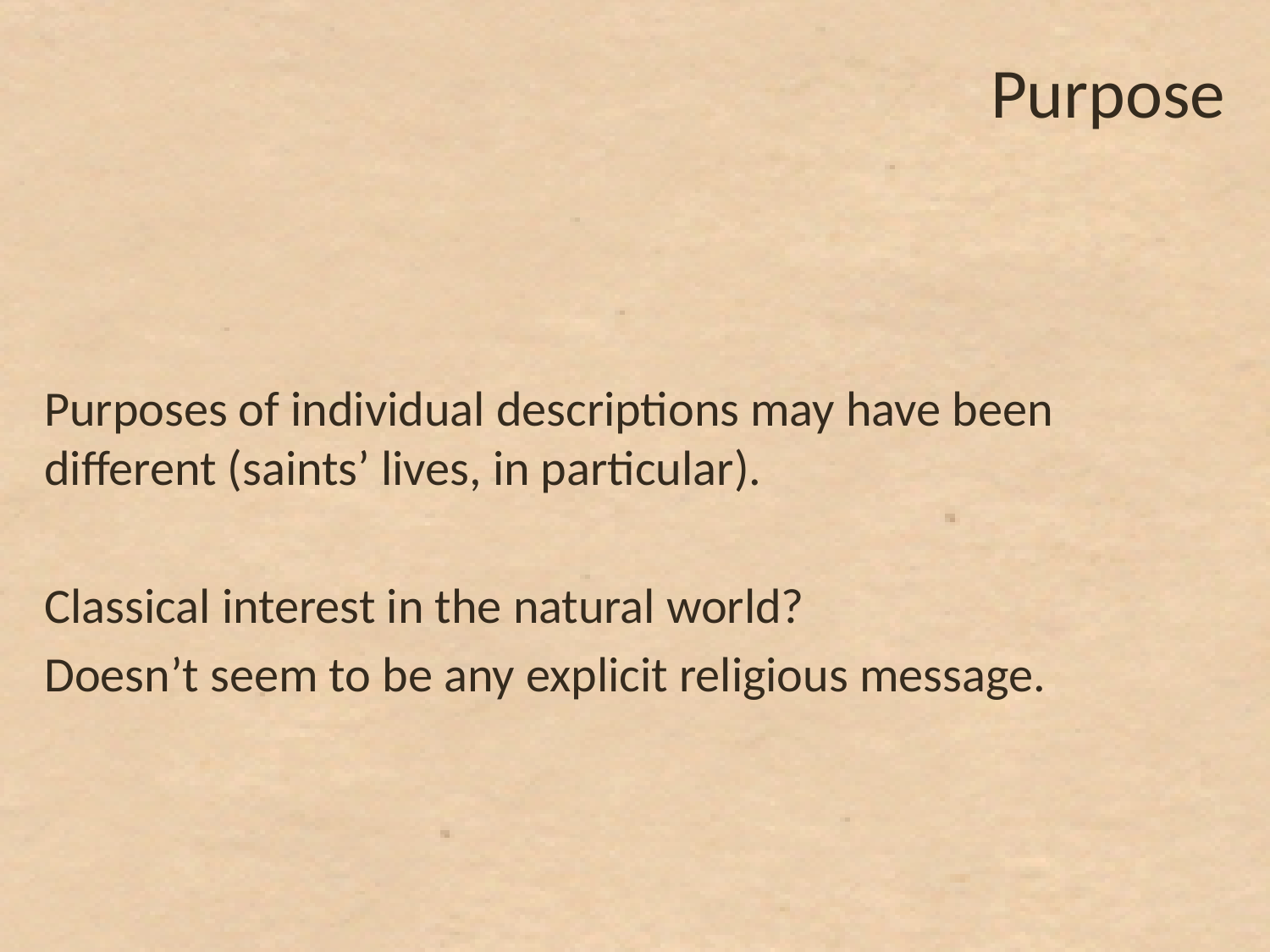

# Purpose
Purposes of individual descriptions may have been different (saints’ lives, in particular).

Classical interest in the natural world?
Doesn’t seem to be any explicit religious message.